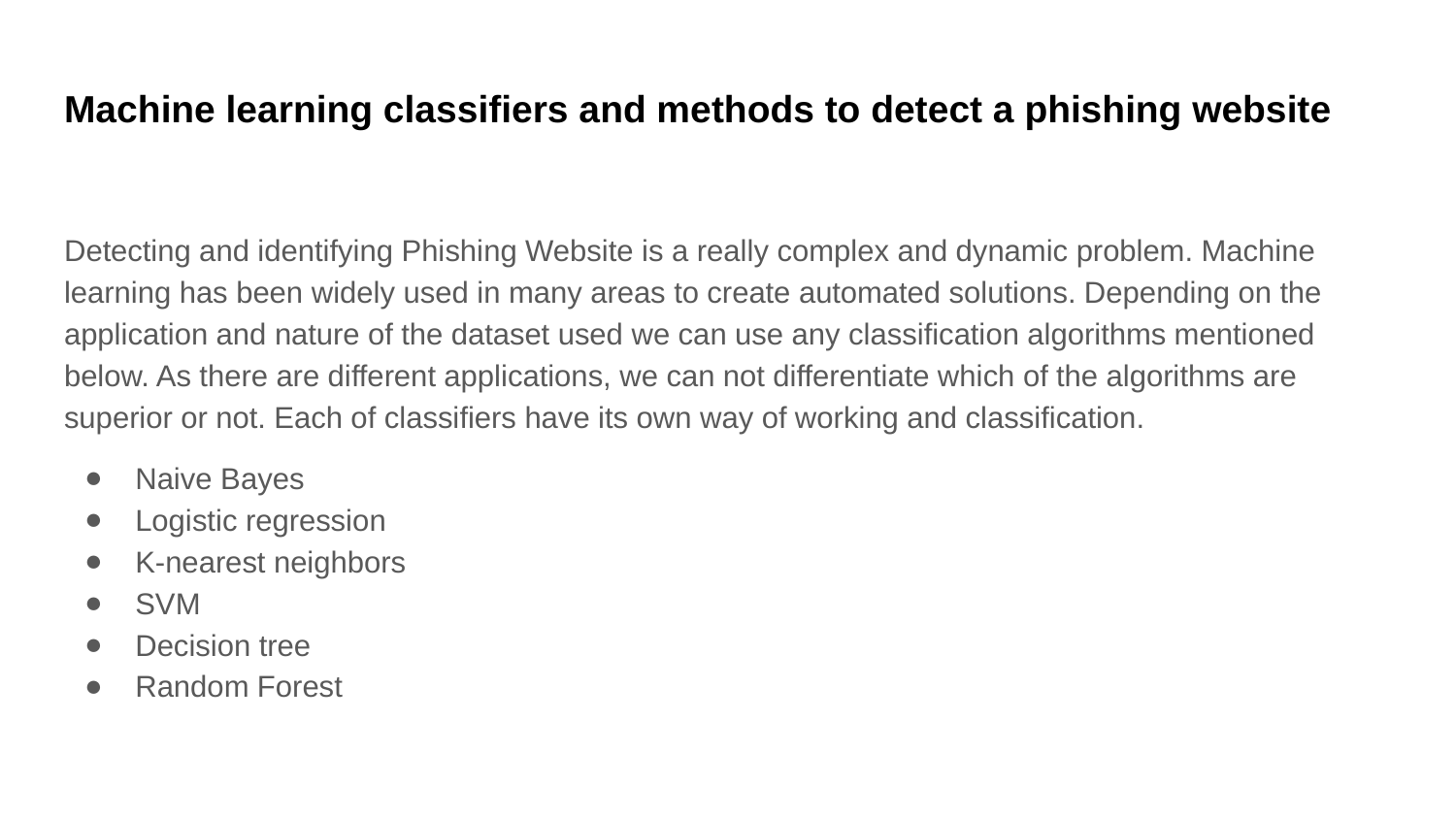

# Machine learning classifiers and methods to detect a phishing website
Detecting and identifying Phishing Website is a really complex and dynamic problem. Machine learning has been widely used in many areas to create automated solutions. Depending on the application and nature of the dataset used we can use any classification algorithms mentioned below. As there are different applications, we can not differentiate which of the algorithms are superior or not. Each of classifiers have its own way of working and classification.
Naive Bayes
Logistic regression
K-nearest neighbors
SVM
Decision tree
Random Forest